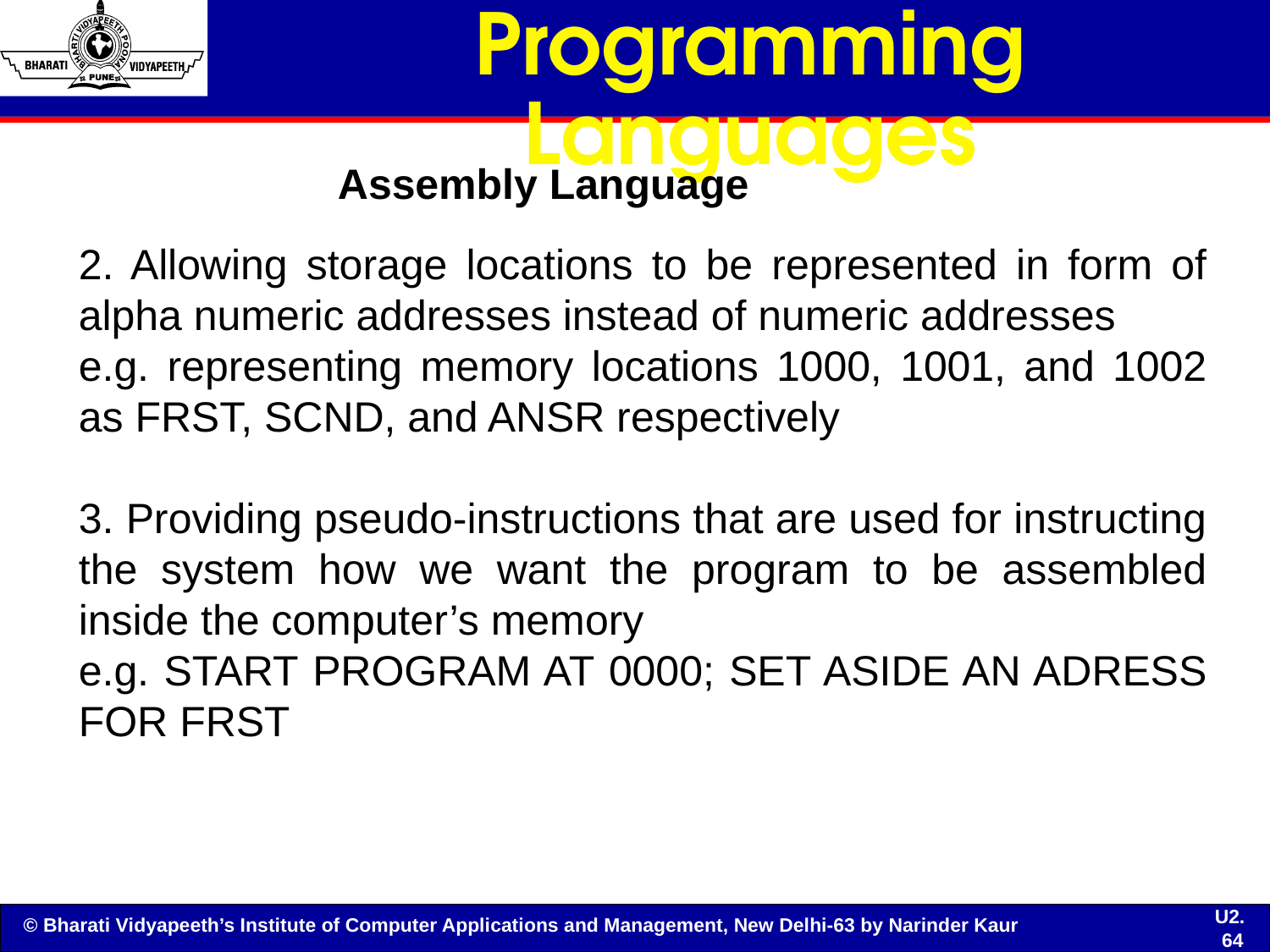

# Programming Languages
Assembly Language

2. Allowing storage locations to be represented in form of alpha numeric addresses instead of numeric addresses
e.g. representing memory locations 1000, 1001, and 1002 as FRST, SCND, and ANSR respectively

3. Providing pseudo-instructions that are used for instructing the system how we want the program to be assembled inside the computer’s memory
e.g. START PROGRAM AT 0000; SET ASIDE AN ADRESS FOR FRST